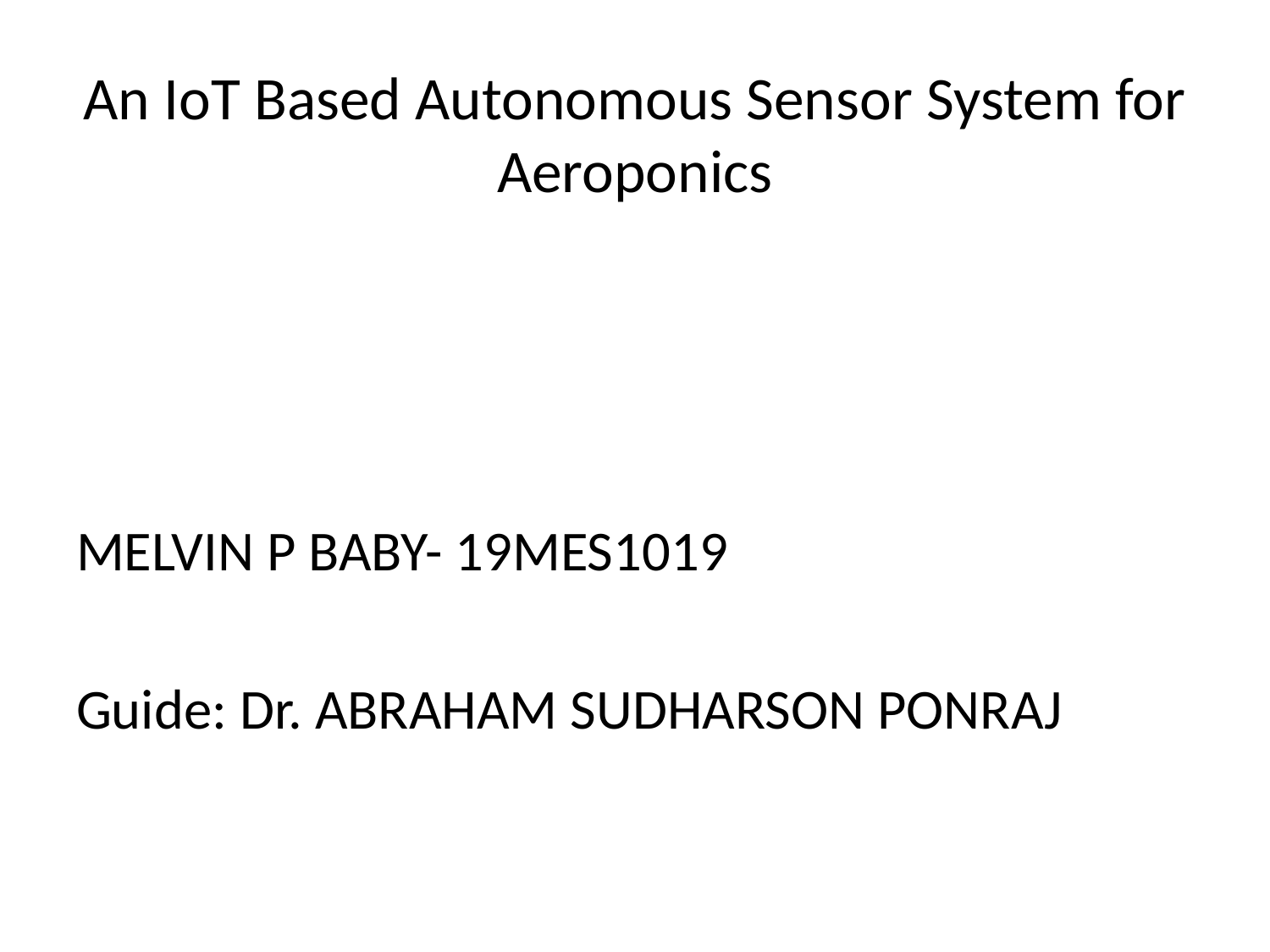

# An IoT Based Autonomous Sensor System for Aeroponics
MELVIN P BABY- 19MES1019

Guide: Dr. ABRAHAM SUDHARSON PONRAJ